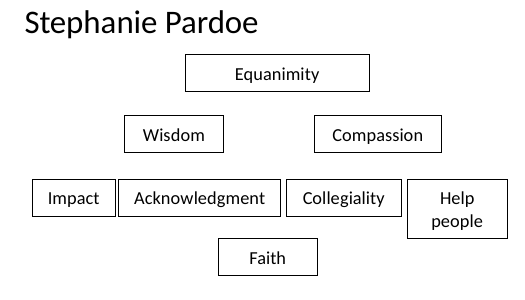

# Stephanie Pardoe
Equanimity
Wisdom
Compassion
Impact
Help
people
Faith
Acknowledgment
Collegiality